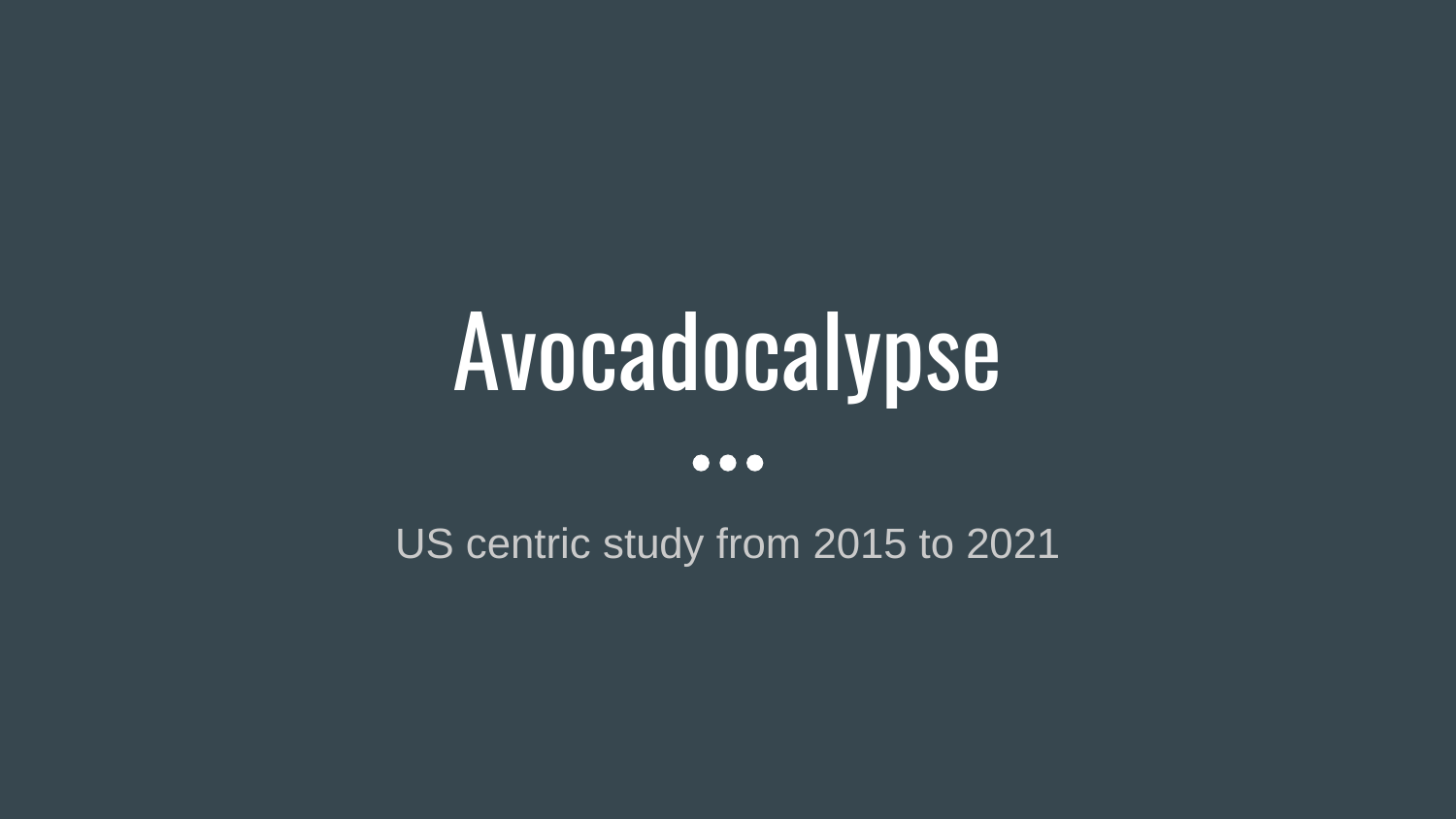

# Avocadocalypse
US centric study from 2015 to 2021